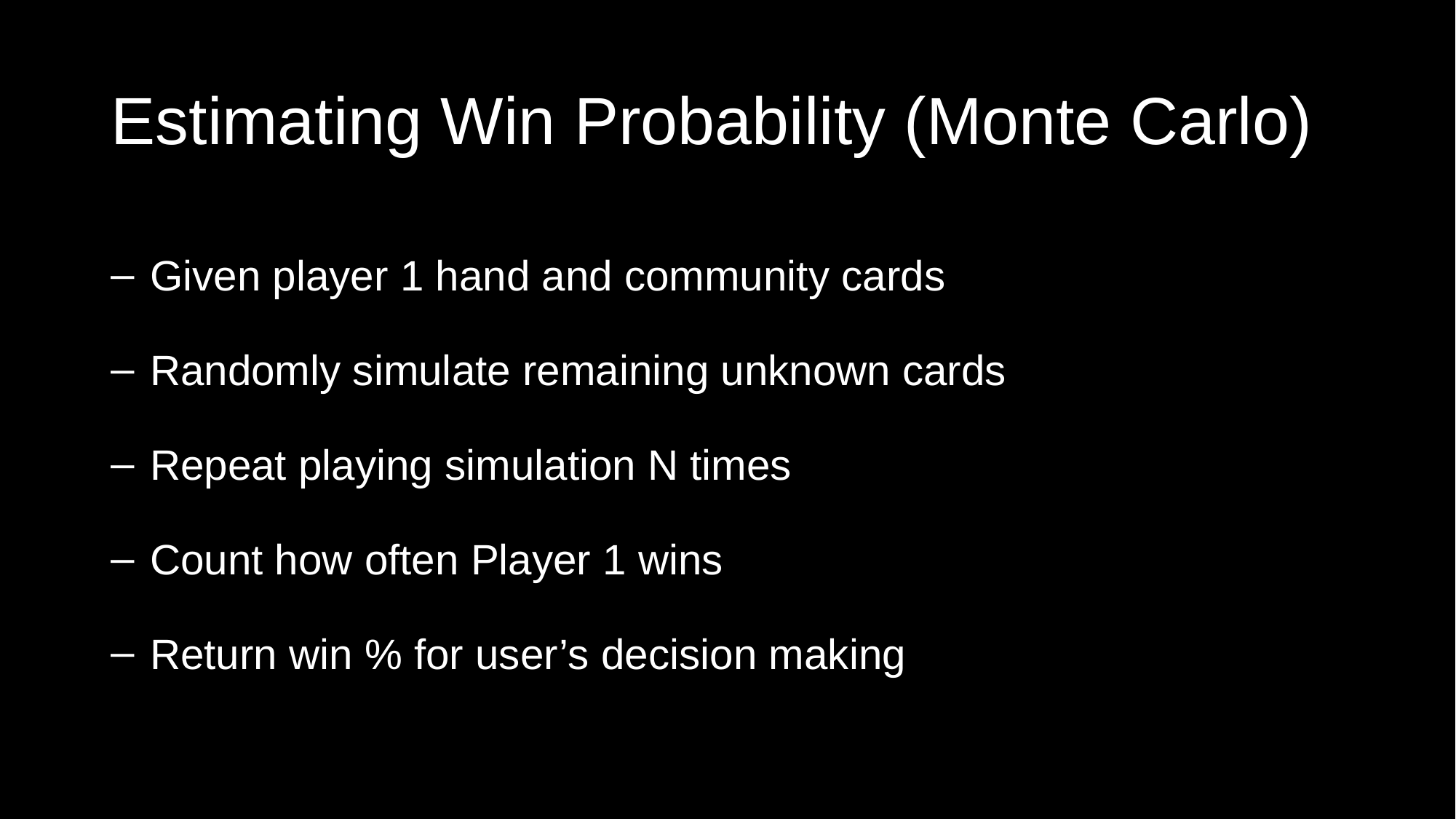

# Estimating Win Probability (Monte Carlo)
 Given player 1 hand and community cards
 Randomly simulate remaining unknown cards
 Repeat playing simulation N times
 Count how often Player 1 wins
 Return win % for user’s decision making